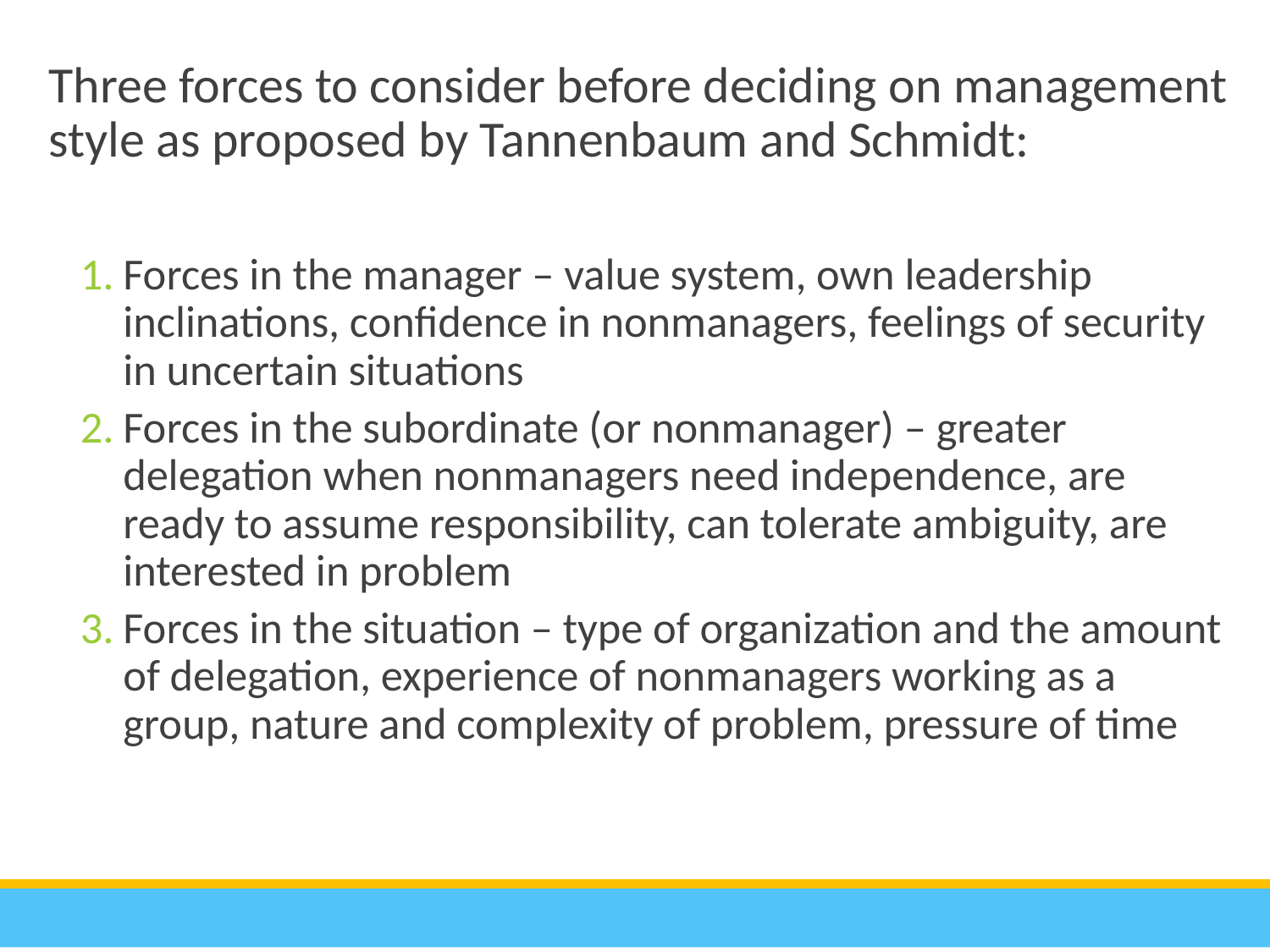

Three forces to consider before deciding on management style as proposed by Tannenbaum and Schmidt:

Forces in the manager – value system, own leadership inclinations, confidence in nonmanagers, feelings of security in uncertain situations
Forces in the subordinate (or nonmanager) – greater delegation when nonmanagers need independence, are ready to assume responsibility, can tolerate ambiguity, are interested in problem
Forces in the situation – type of organization and the amount of delegation, experience of nonmanagers working as a group, nature and complexity of problem, pressure of time